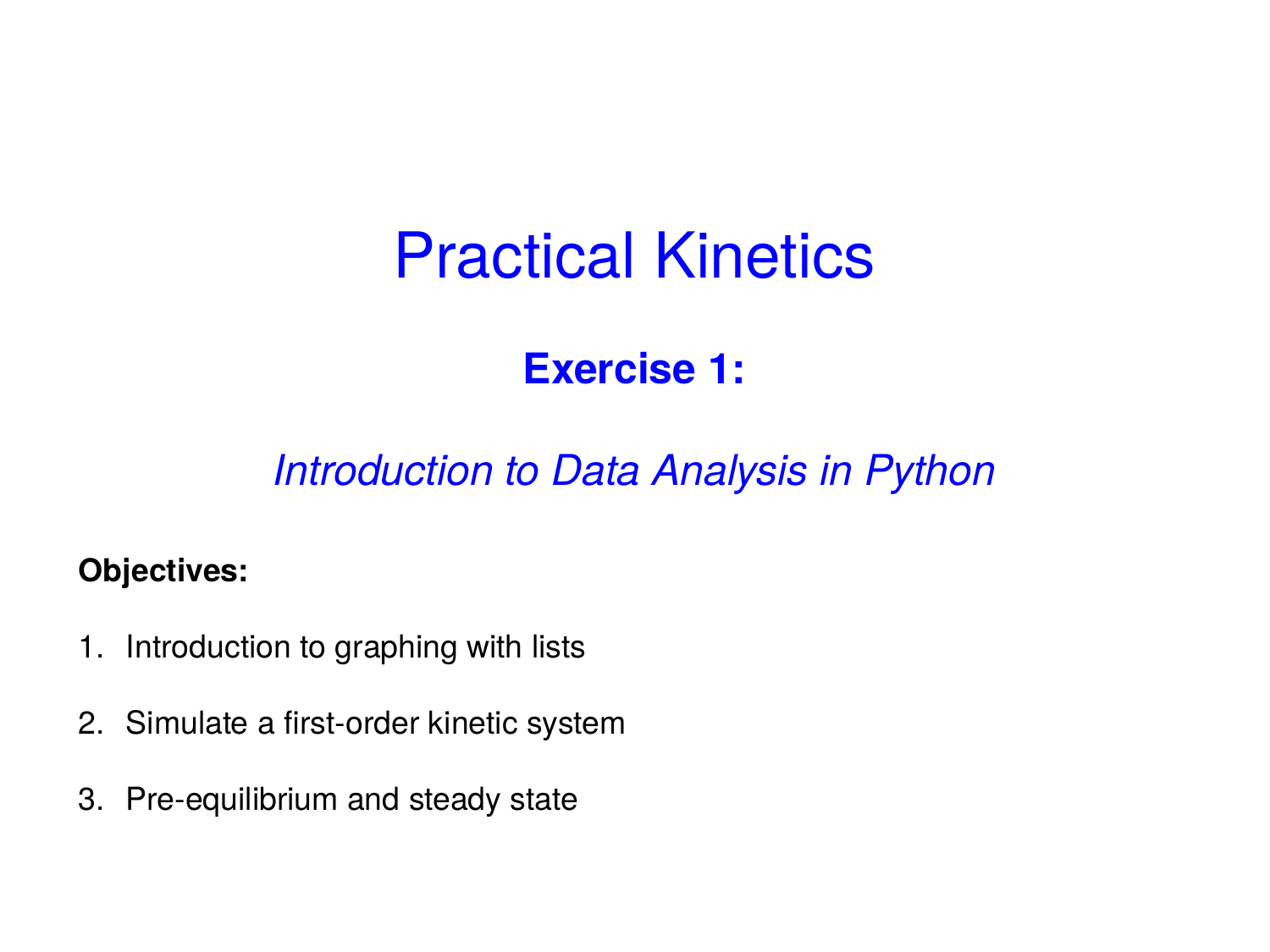

Practical Kinetics

Exercise 1:

Introduction to Data Analysis in Python
Objectives:

Introduction to graphing with lists

Simulate a first-order kinetic system

Pre-equilibrium and steady state